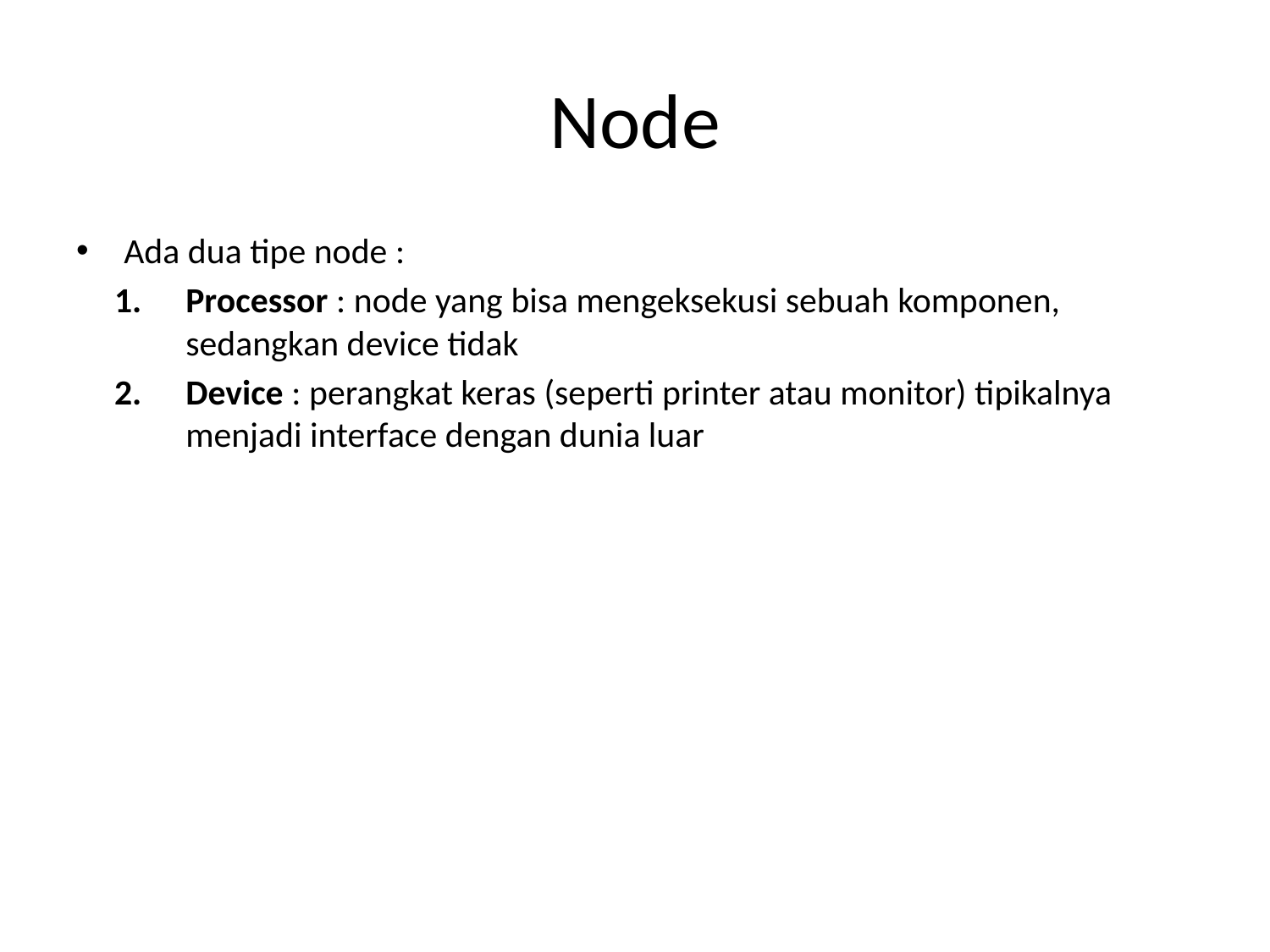

# Node
Ada dua tipe node :
Processor : node yang bisa mengeksekusi sebuah komponen, sedangkan device tidak
Device : perangkat keras (seperti printer atau monitor) tipikalnya menjadi interface dengan dunia luar